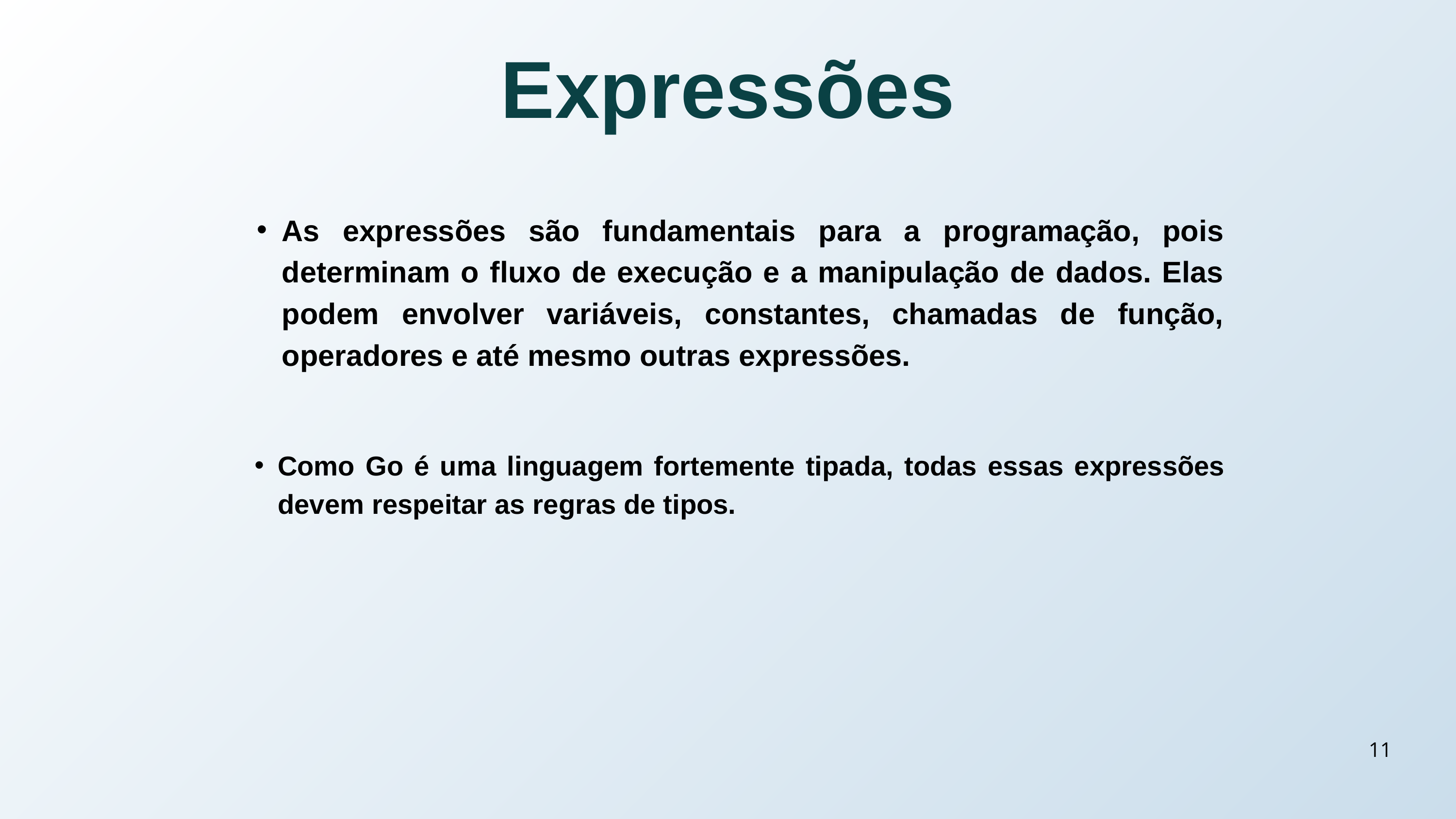

Expressões
As expressões são fundamentais para a programação, pois determinam o fluxo de execução e a manipulação de dados. Elas podem envolver variáveis, constantes, chamadas de função, operadores e até mesmo outras expressões.
Como Go é uma linguagem fortemente tipada, todas essas expressões devem respeitar as regras de tipos.
11